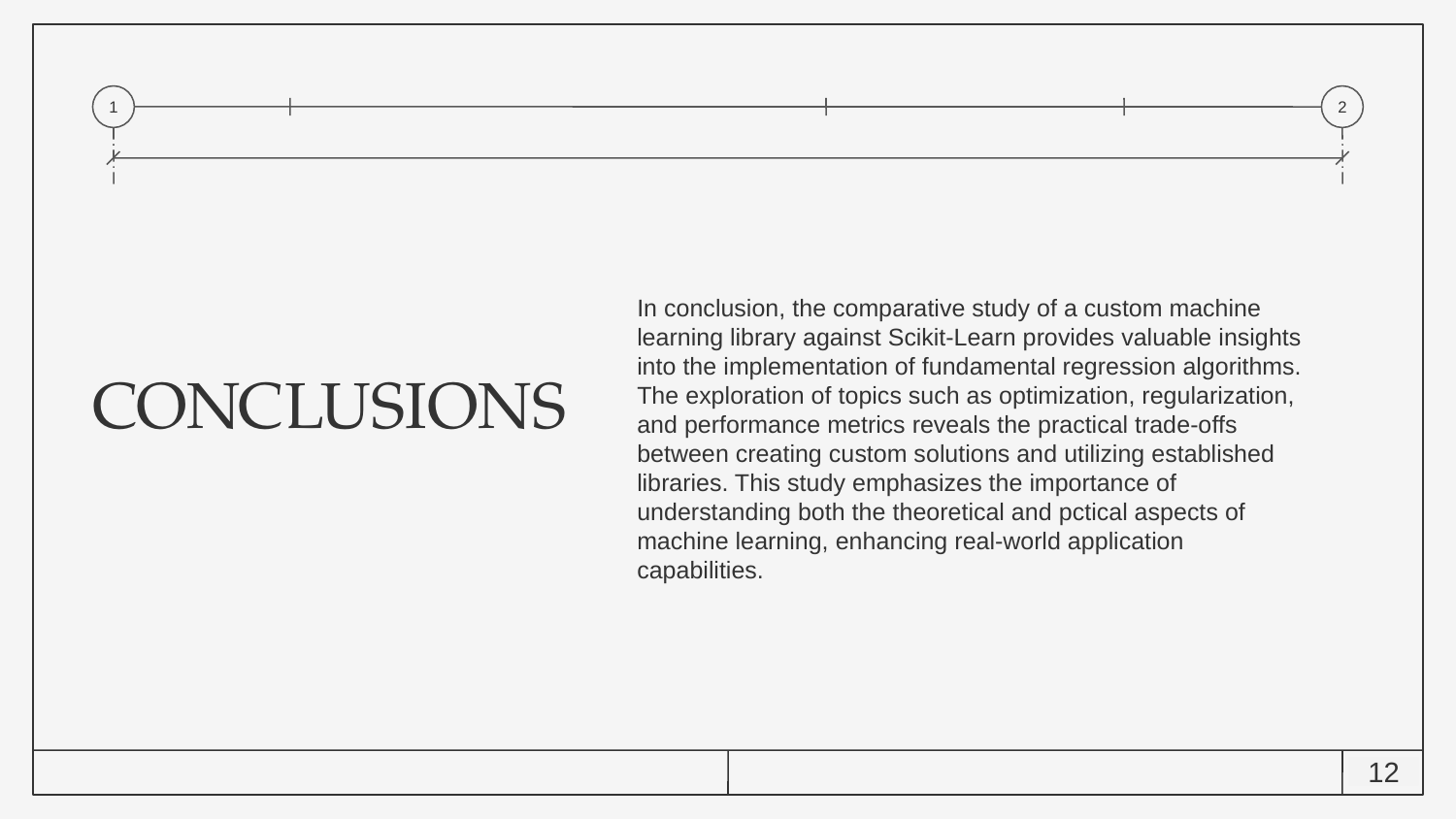

1
2
In conclusion, the comparative study of a custom machine learning library against Scikit-Learn provides valuable insights into the implementation of fundamental regression algorithms. The exploration of topics such as optimization, regularization, and performance metrics reveals the practical trade-offs between creating custom solutions and utilizing established libraries. This study emphasizes the importance of understanding both the theoretical and pctical aspects of machine learning, enhancing real-world application capabilities.
# CONCLUSIONS
12